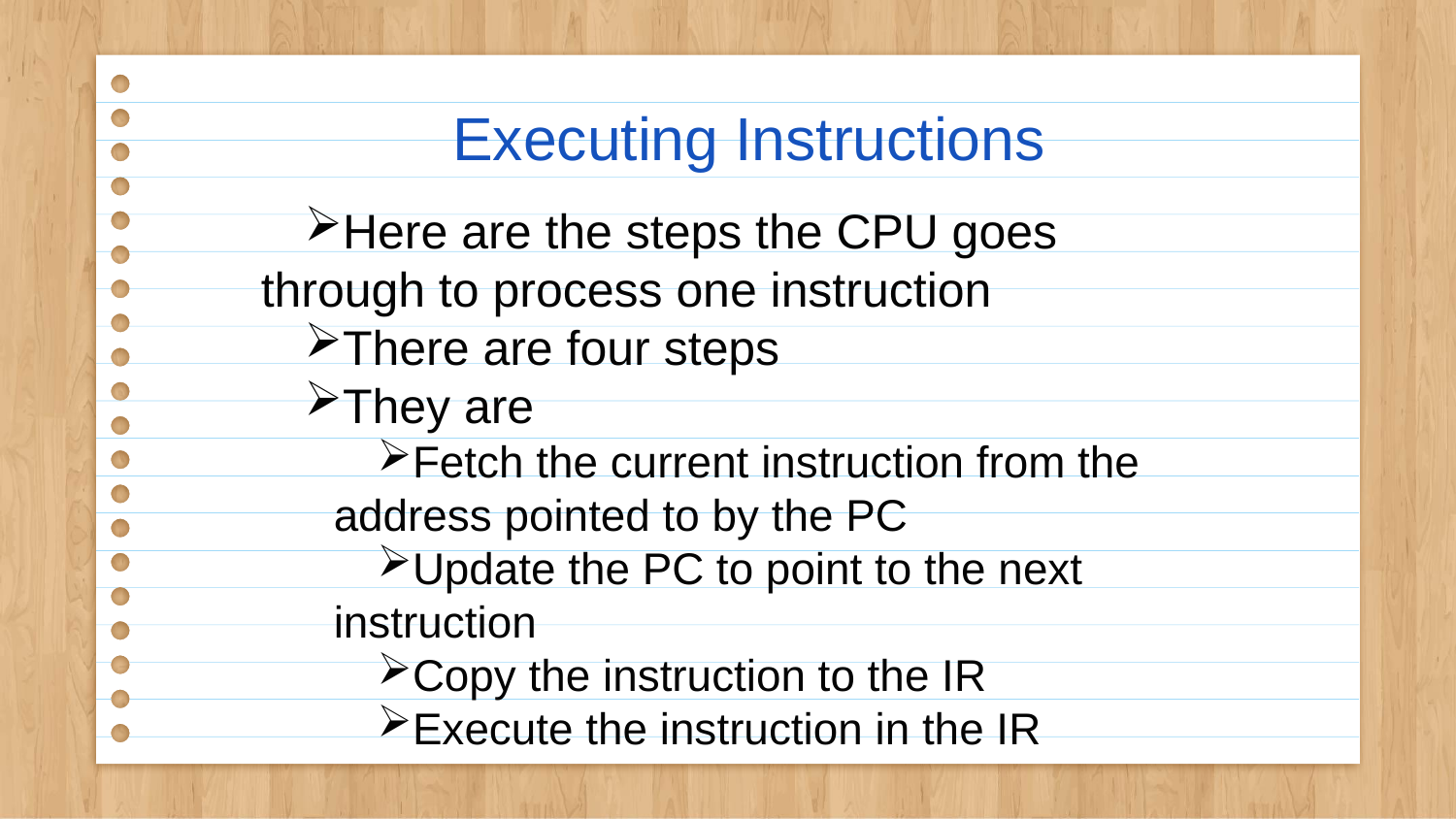

# Executing Instructions
Here are the steps the CPU goes through to process one instruction
There are four steps
They are
Fetch the current instruction from the address pointed to by the PC
Update the PC to point to the next instruction
Copy the instruction to the IR
Execute the instruction in the IR